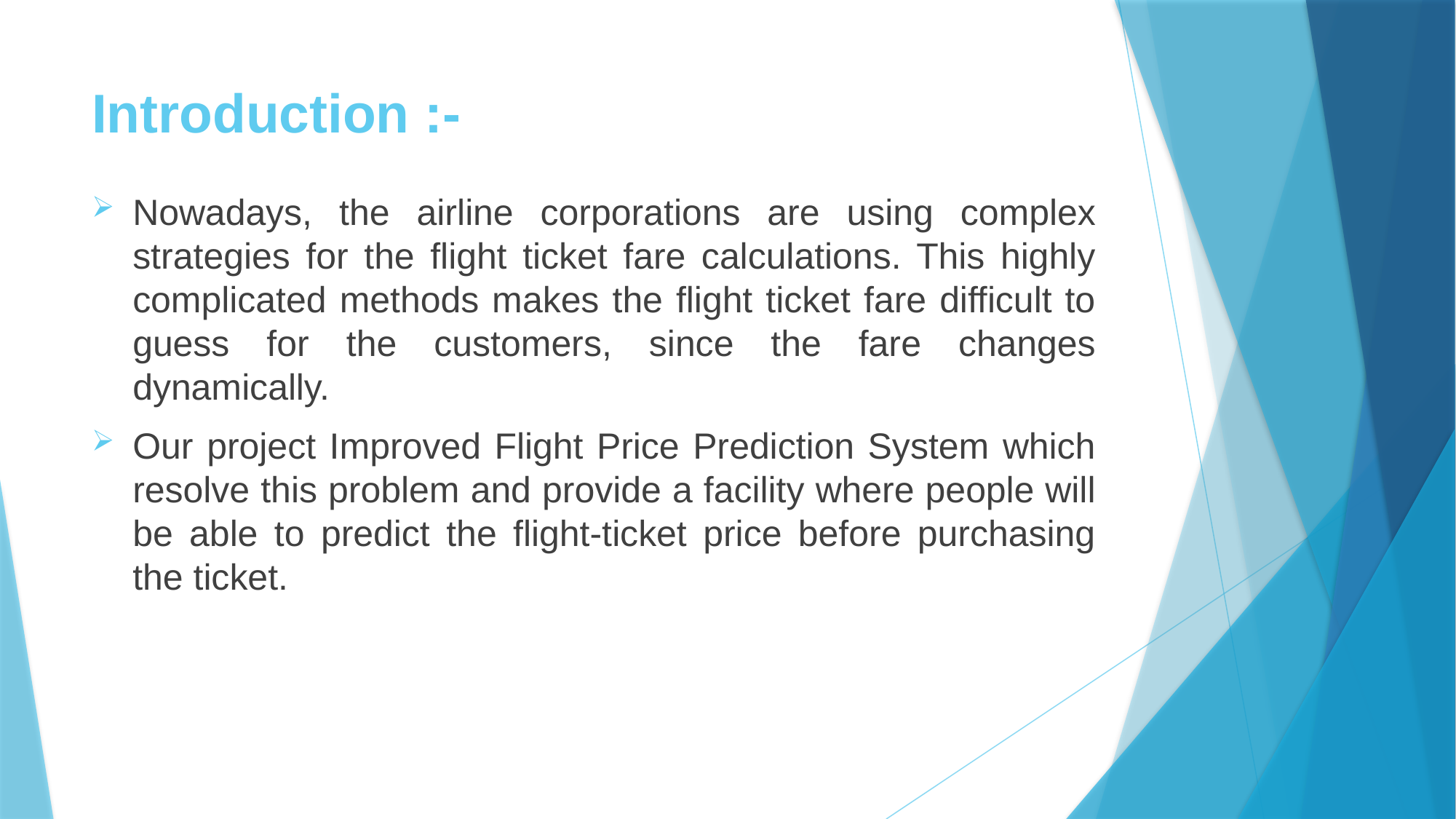

# Introduction :-
Nowadays, the airline corporations are using complex strategies for the flight ticket fare calculations. This highly complicated methods makes the flight ticket fare difficult to guess for the customers, since the fare changes dynamically.
Our project Improved Flight Price Prediction System which resolve this problem and provide a facility where people will be able to predict the flight-ticket price before purchasing the ticket.